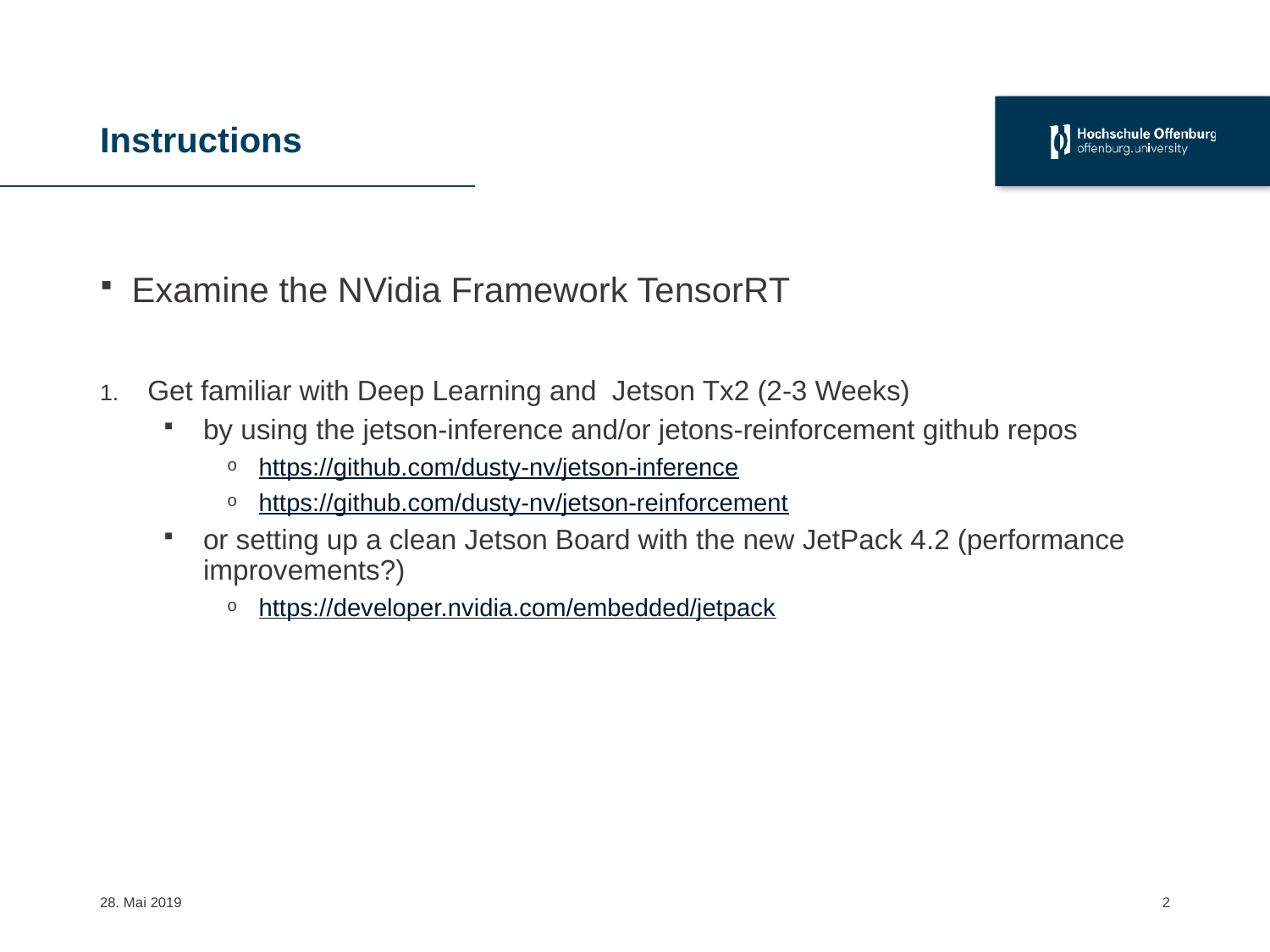

# Instructions
Examine the NVidia Framework TensorRT

Get familiar with Deep Learning and  Jetson Tx2 (2-3 Weeks)
by using the jetson-inference and/or jetons-reinforcement github repos
https://github.com/dusty-nv/jetson-inference
https://github.com/dusty-nv/jetson-reinforcement
or setting up a clean Jetson Board with the new JetPack 4.2 (performance improvements?)
https://developer.nvidia.com/embedded/jetpack

28. Mai 2019

2